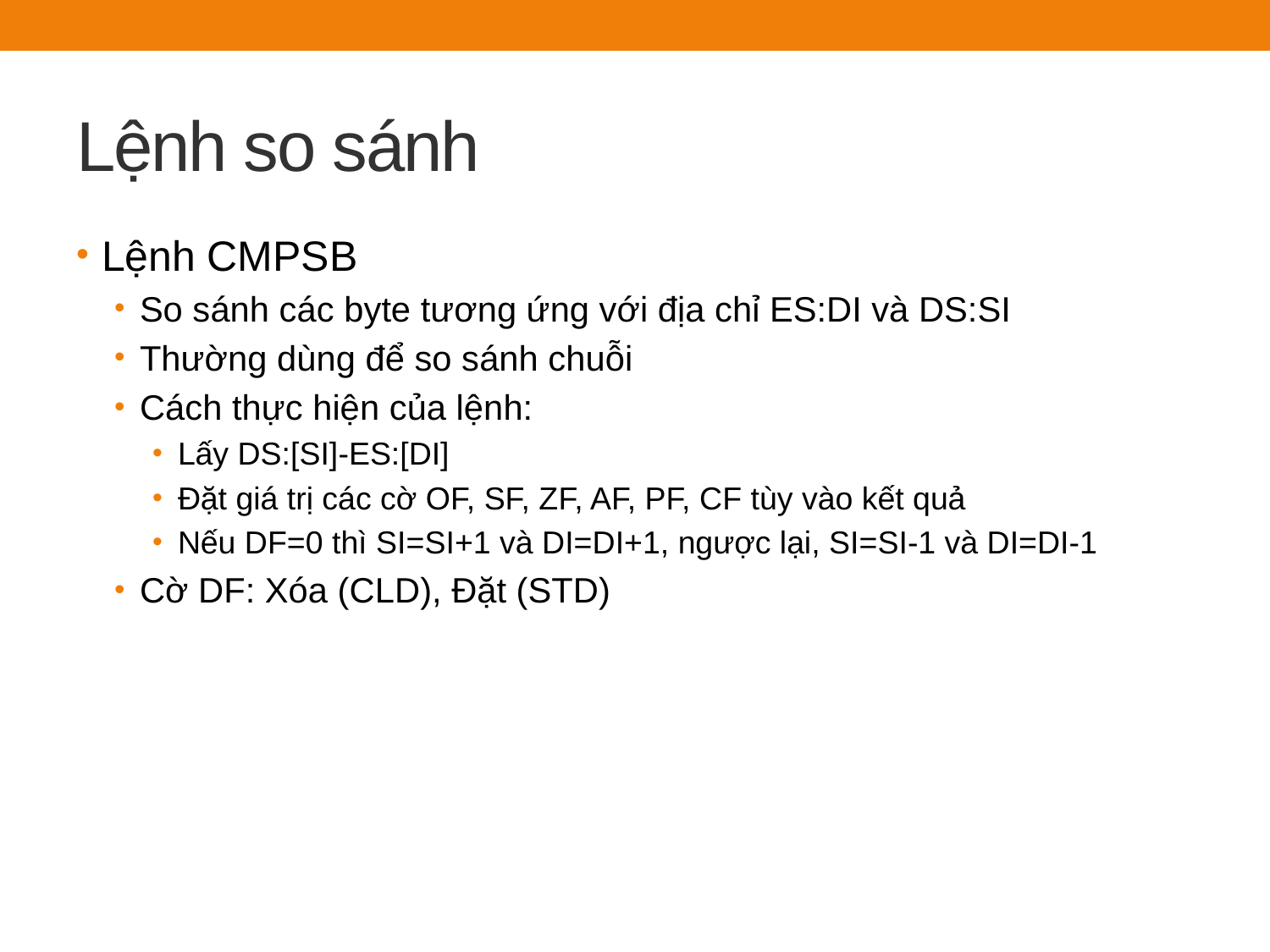

# Lệnh so sánh
Lệnh CMPSB
So sánh các byte tương ứng với địa chỉ ES:DI và DS:SI
Thường dùng để so sánh chuỗi
Cách thực hiện của lệnh:
Lấy DS:[SI]-ES:[DI]
Đặt giá trị các cờ OF, SF, ZF, AF, PF, CF tùy vào kết quả
Nếu DF=0 thì SI=SI+1 và DI=DI+1, ngược lại, SI=SI-1 và DI=DI-1
Cờ DF: Xóa (CLD), Đặt (STD)